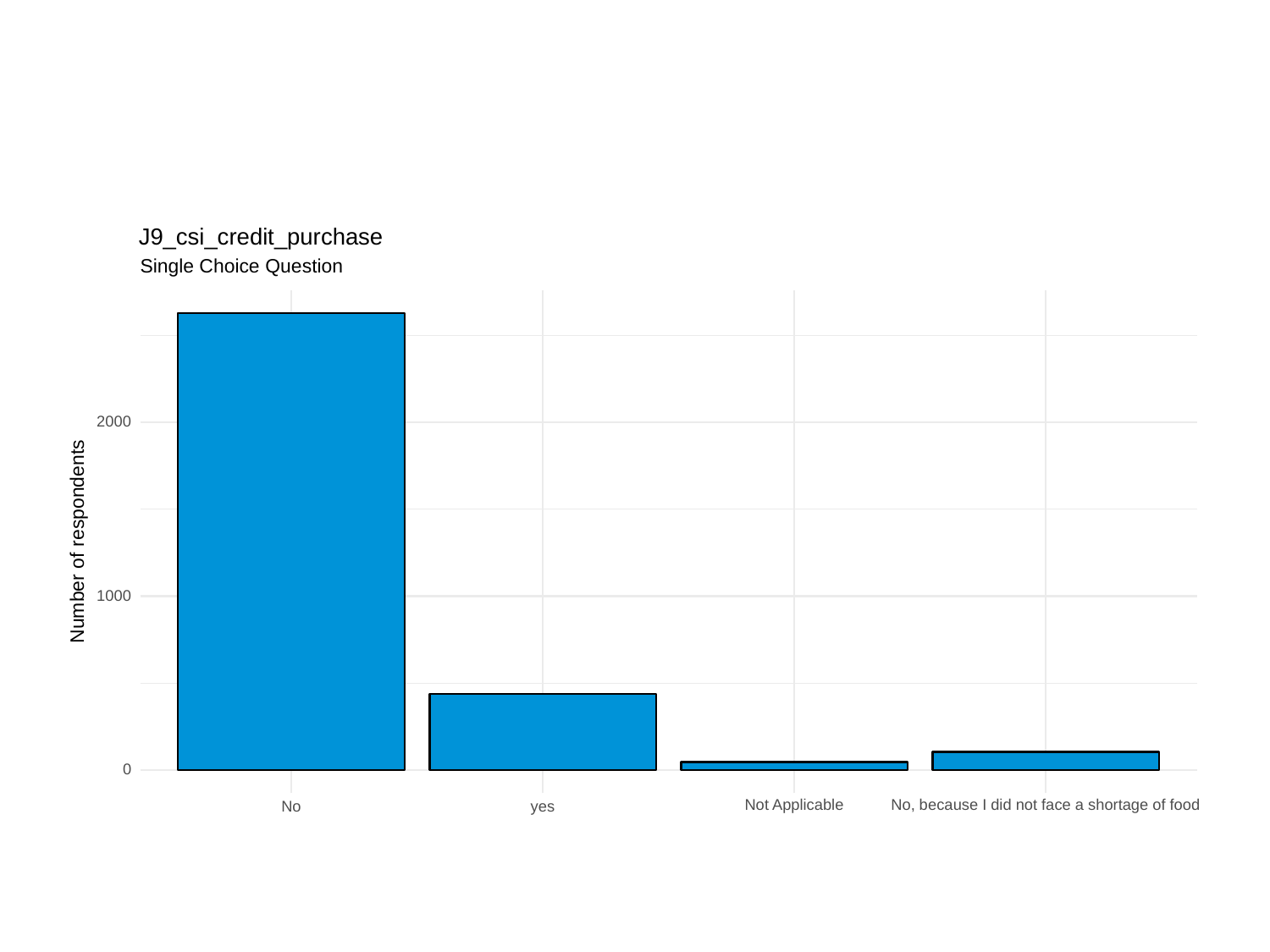

J9_csi_credit_purchase
Single Choice Question

2000

Number of respondents
1000

0

No, because I did not face a shortage of food
Not Applicable
yes
No